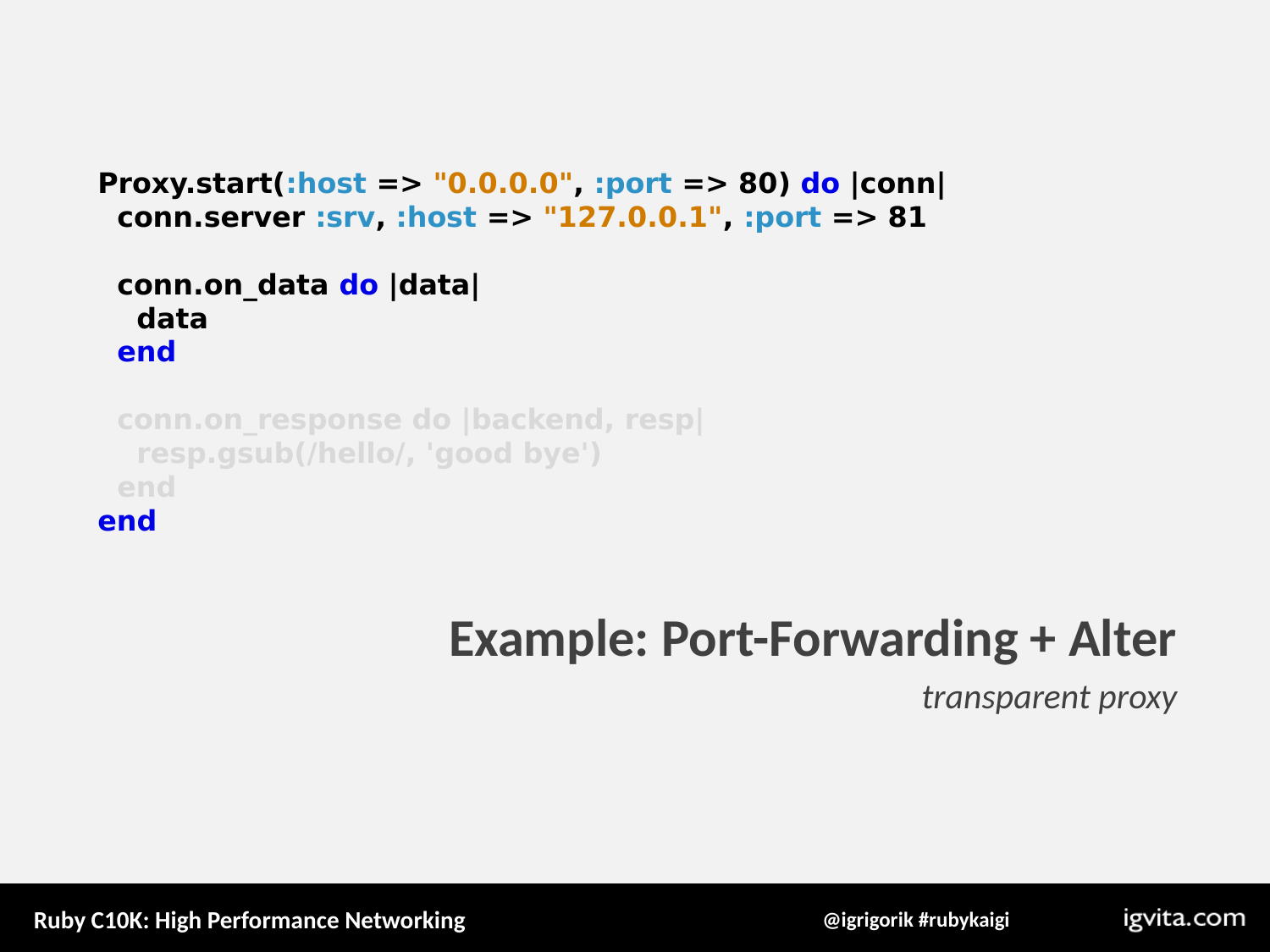

Proxy.start(:host => "0.0.0.0", :port => 80) do |conn|
  conn.server :srv, :host => "127.0.0.1", :port => 81
  conn.on_data do |data|
    data
  end
  conn.on_response do |backend, resp|
    resp.gsub(/hello/, 'good bye')
  end
end
Example: Port-Forwarding + Alter
transparent proxy